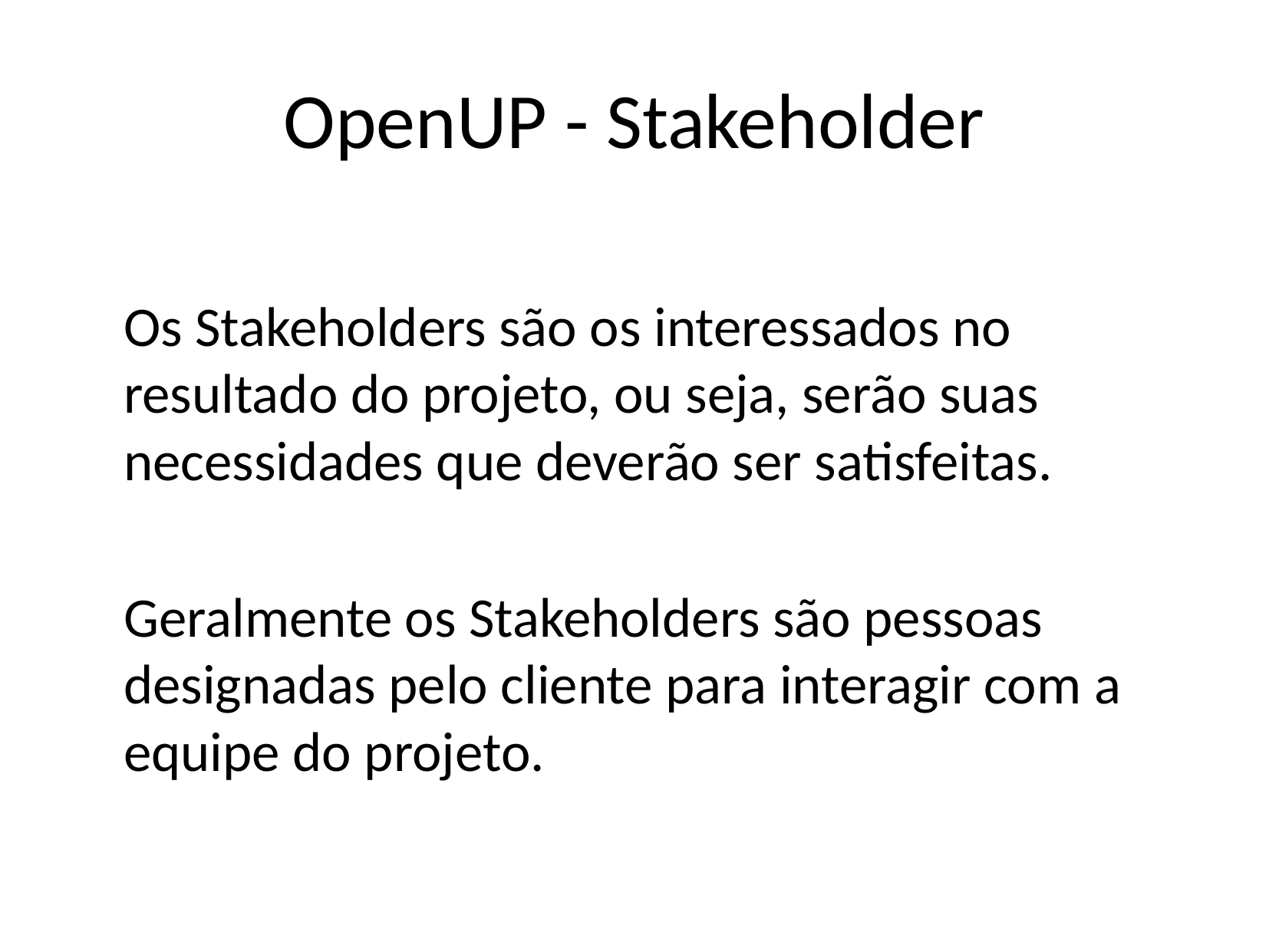

# OpenUP - Stakeholder

	Os Stakeholders são os interessados no resultado do projeto, ou seja, serão suas necessidades que deverão ser satisfeitas.

	Geralmente os Stakeholders são pessoas designadas pelo cliente para interagir com a equipe do projeto.